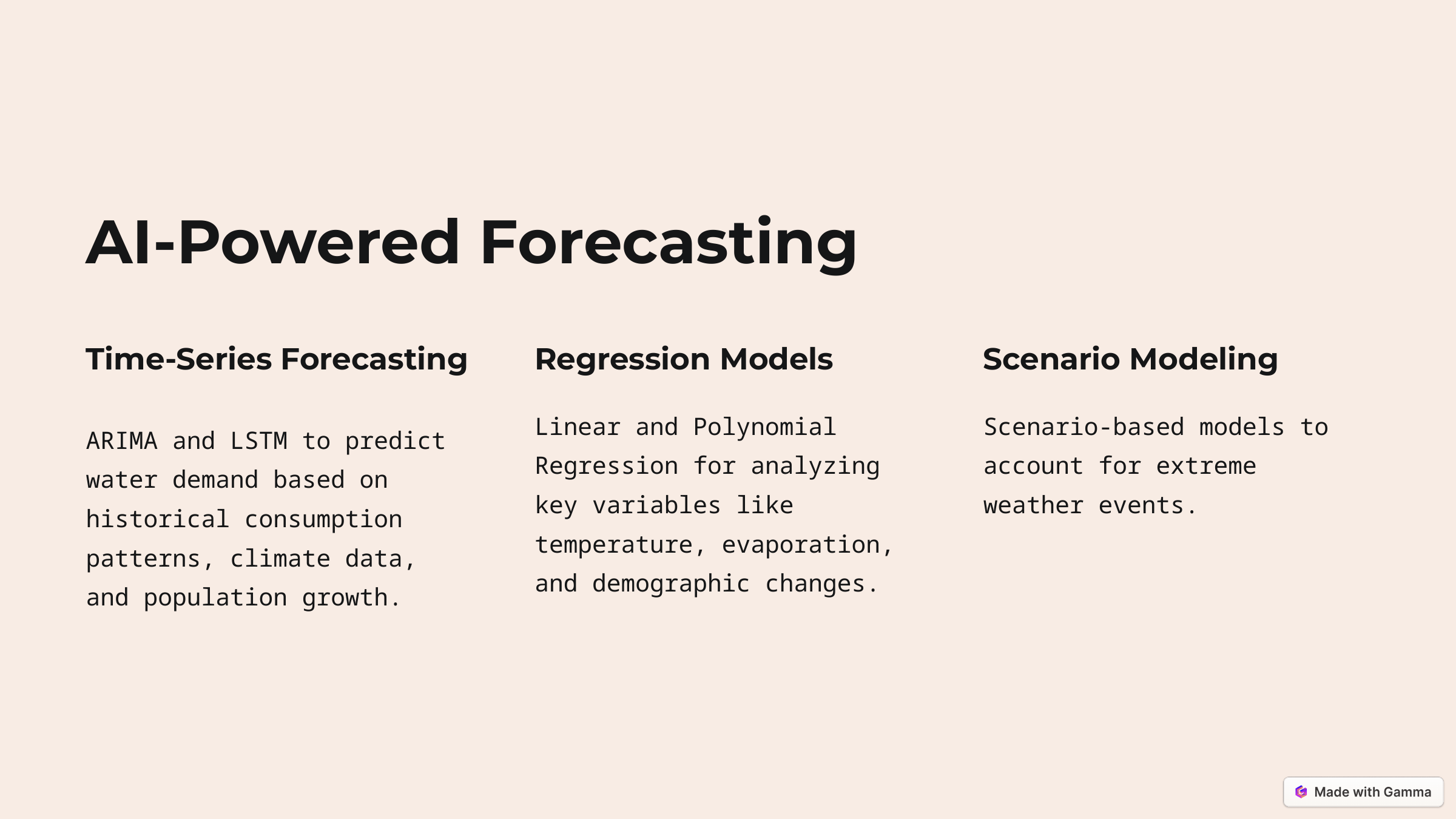

AI-Powered Forecasting
Time-Series Forecasting
Regression Models
Scenario Modeling
Linear and Polynomial Regression for analyzing key variables like temperature, evaporation, and demographic changes.
Scenario-based models to account for extreme weather events.
ARIMA and LSTM to predict water demand based on historical consumption patterns, climate data, and population growth.